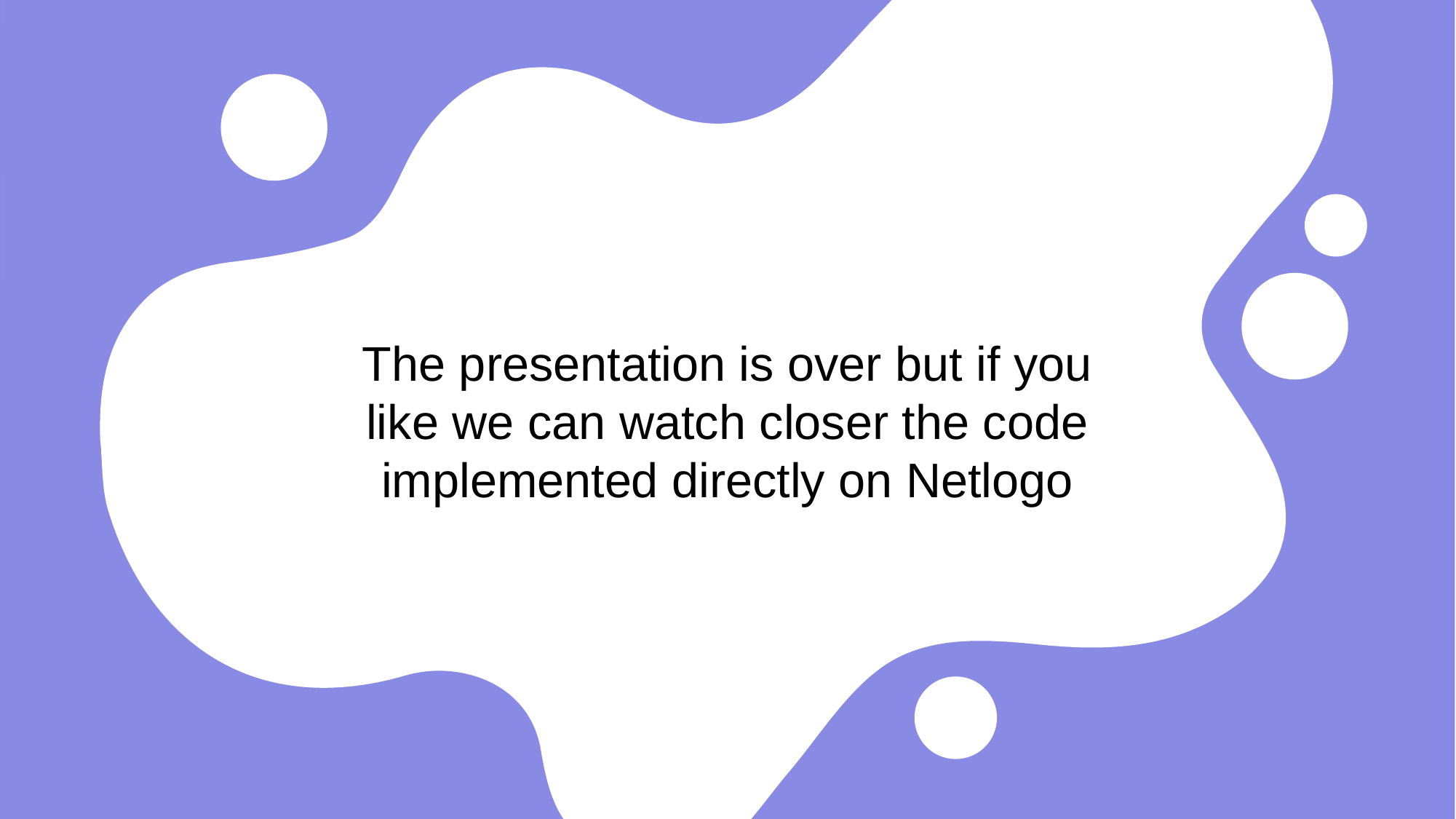

# The presentation is over but if you like we can watch closer the code implemented directly on Netlogo